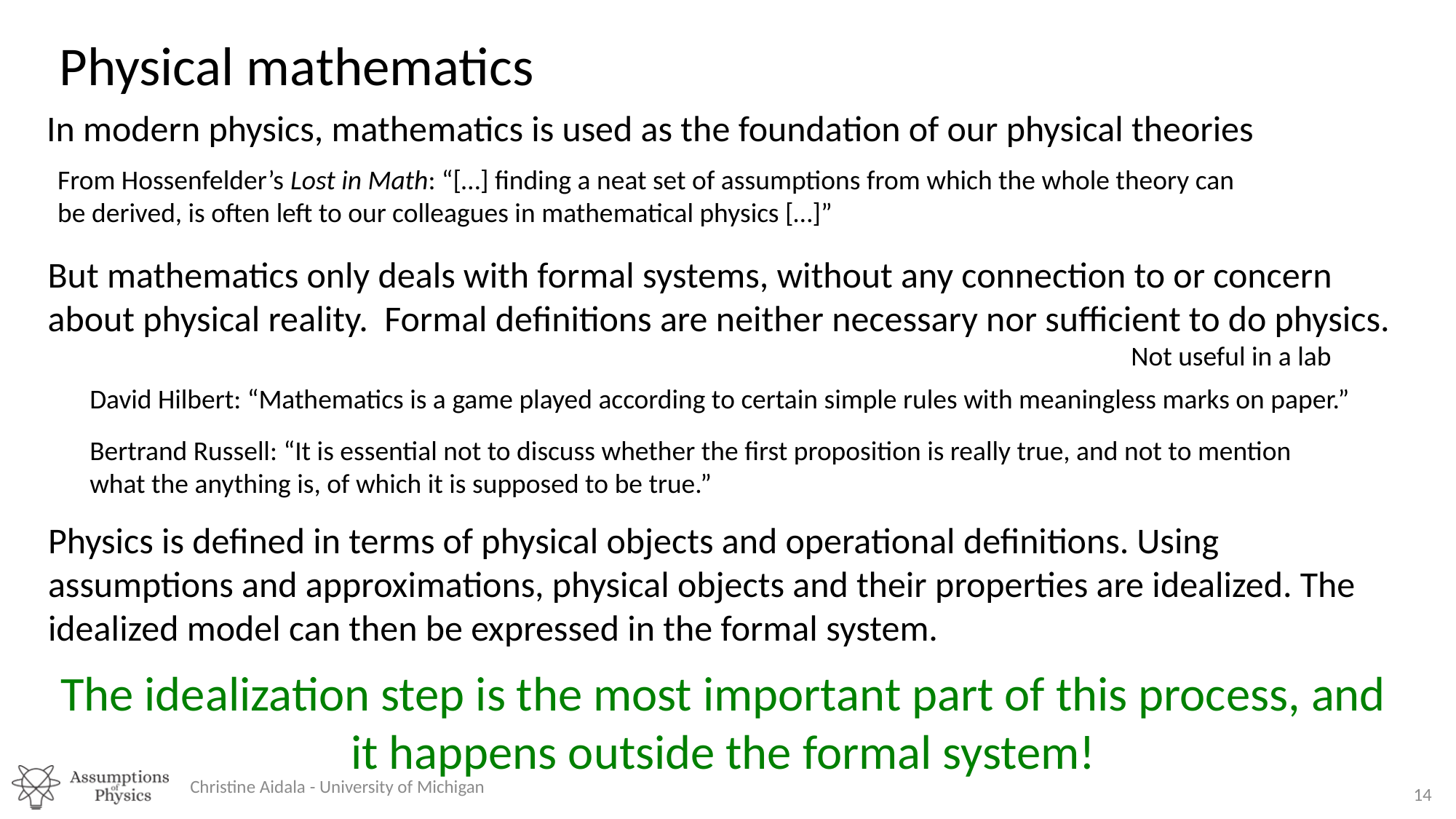

Physical mathematics
In modern physics, mathematics is used as the foundation of our physical theories
From Hossenfelder’s Lost in Math: “[…] finding a neat set of assumptions from which the whole theory can be derived, is often left to our colleagues in mathematical physics […]”
But mathematics only deals with formal systems, without any connection to or concern about physical reality.  Formal definitions are neither necessary nor sufficient to do physics.
Not useful in a lab
David Hilbert: “Mathematics is a game played according to certain simple rules with meaningless marks on paper.”
Bertrand Russell: “It is essential not to discuss whether the first proposition is really true, and not to mention what the anything is, of which it is supposed to be true.”
Physics is defined in terms of physical objects and operational definitions. Using assumptions and approximations, physical objects and their properties are idealized. The idealized model can then be expressed in the formal system.
The idealization step is the most important part of this process, and it happens outside the formal system!
Christine Aidala - University of Michigan
14